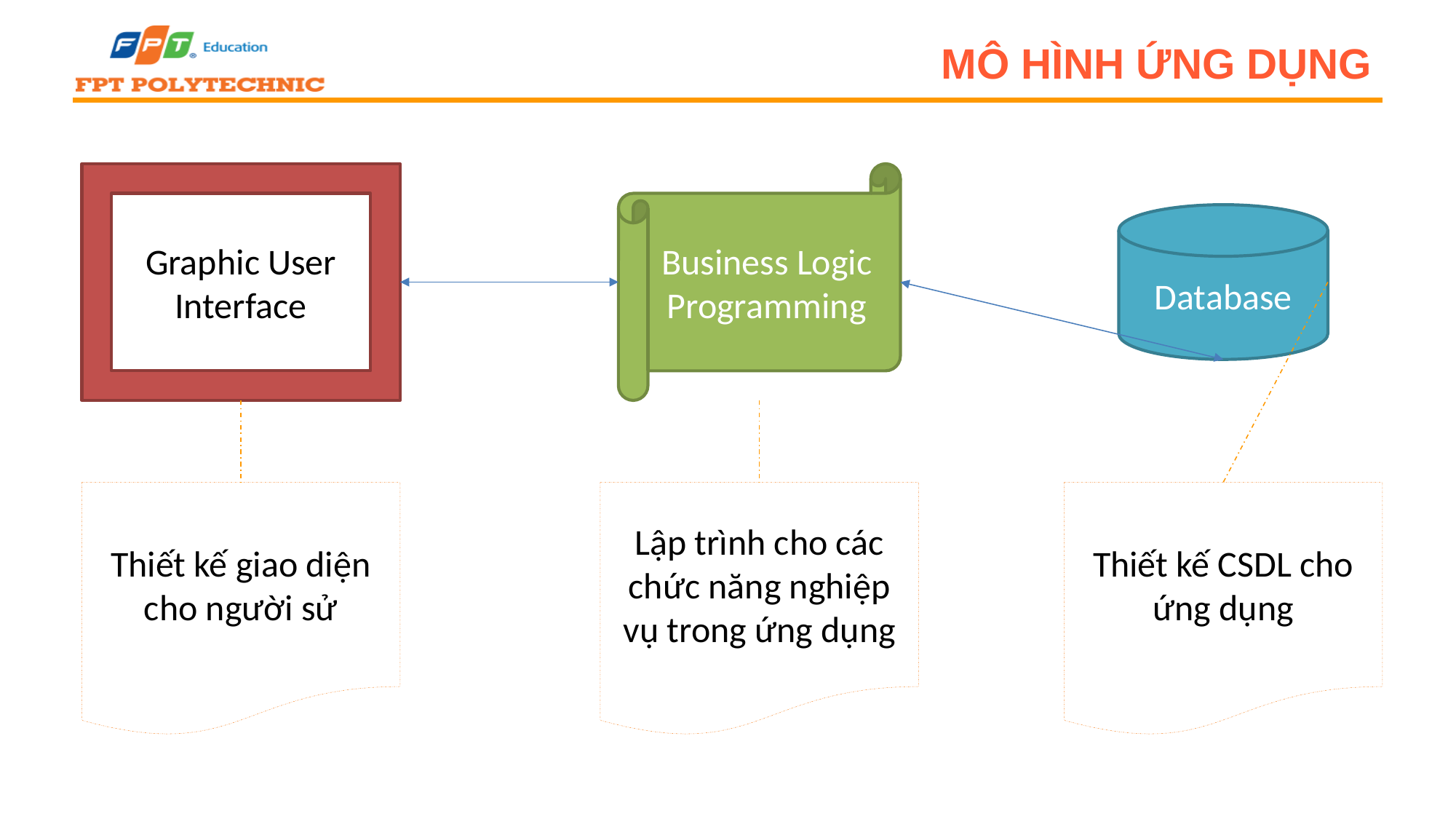

# Mô hình ứng dụng
Graphic User Interface
Business Logic Programming
Database
Thiết kế giao diện cho người sử
Lập trình cho các chức năng nghiệp vụ trong ứng dụng
Thiết kế CSDL cho ứng dụng